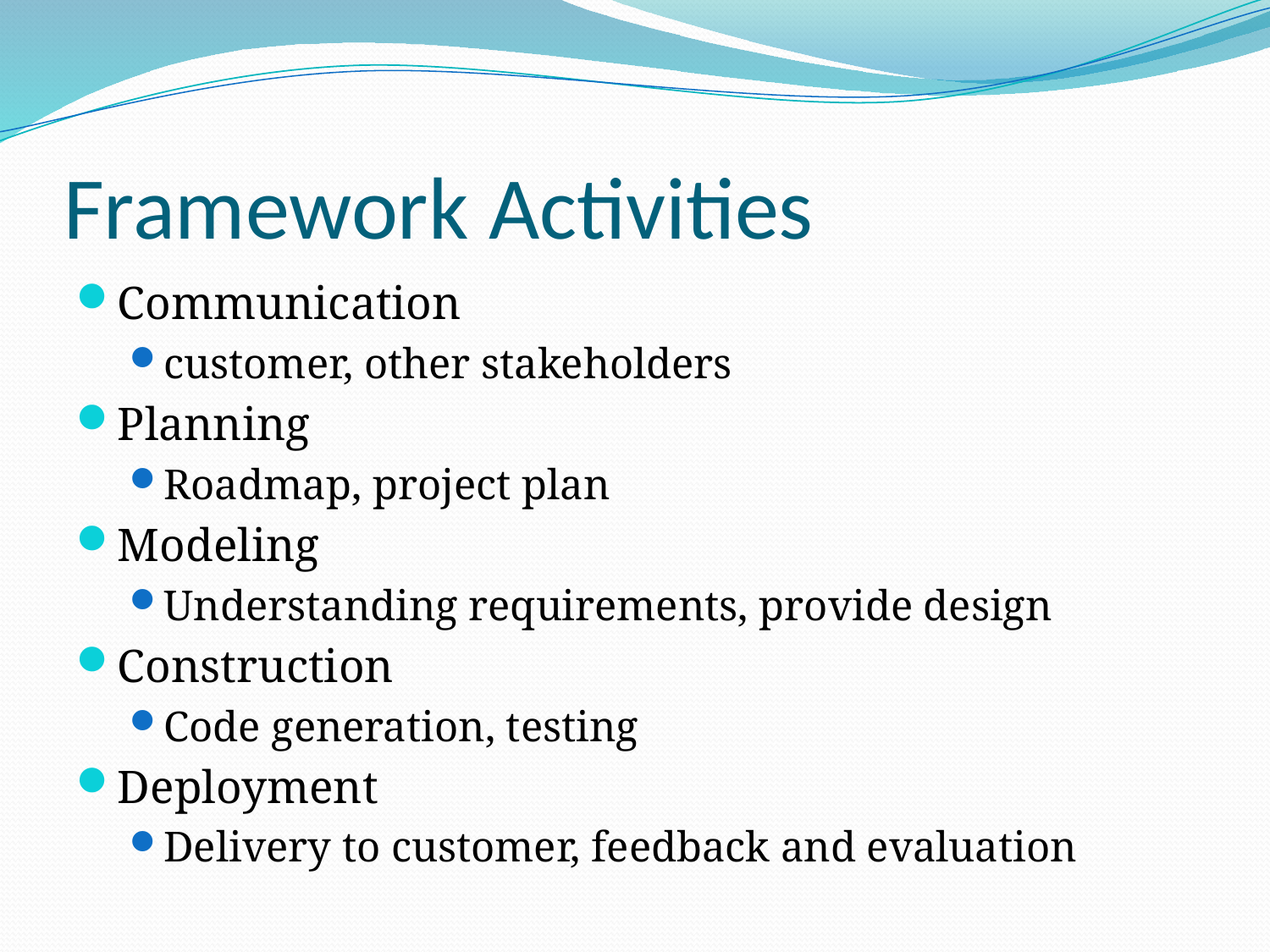

# Framework Activities
Communication
customer, other stakeholders
Planning
Roadmap, project plan
Modeling
Understanding requirements, provide design
Construction
Code generation, testing
Deployment
Delivery to customer, feedback and evaluation